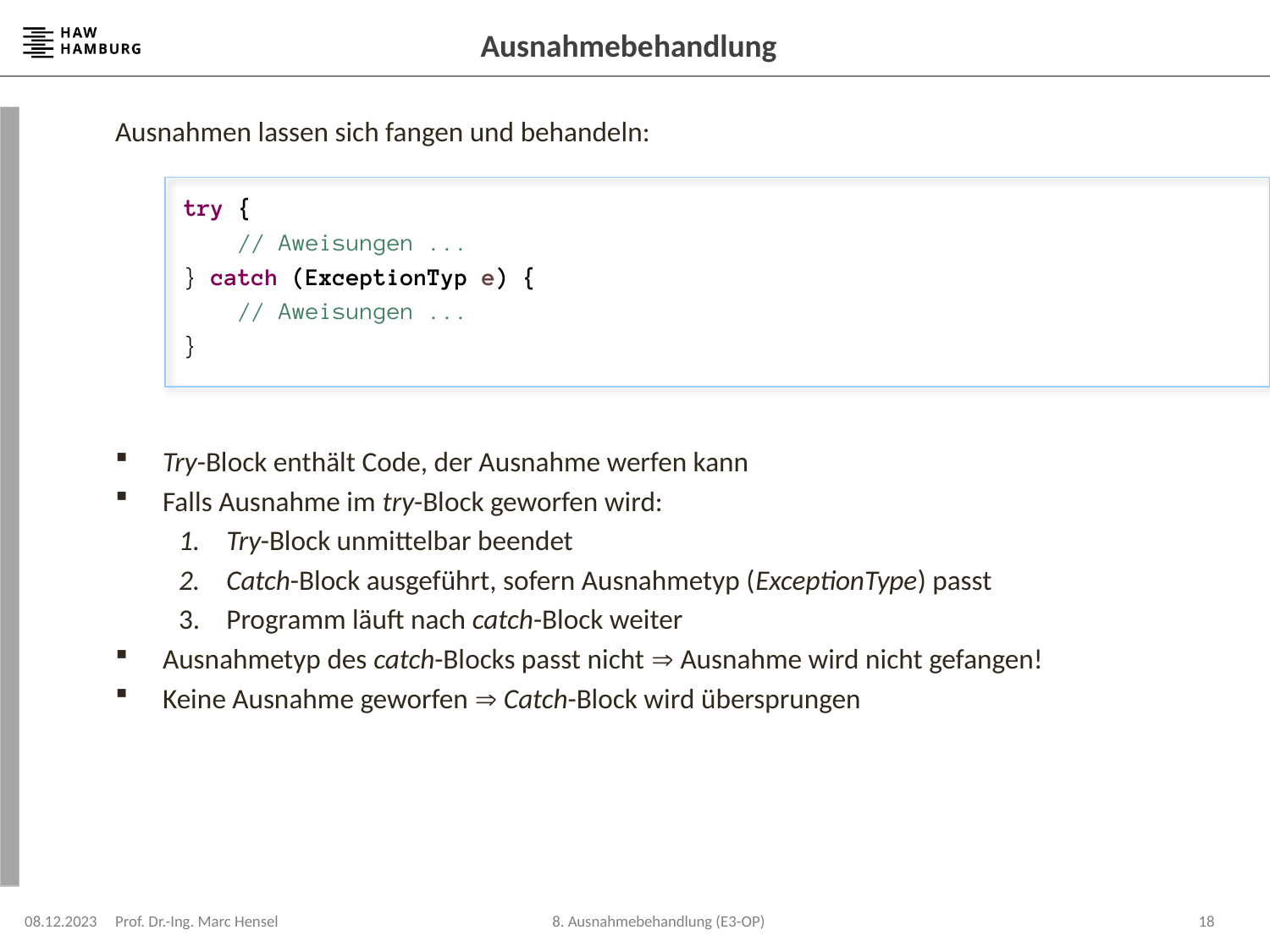

# Ausnahmebehandlung
Ausnahmen lassen sich fangen und behandeln:

 try {
     // Aweisungen ...
 } catch (ExceptionTyp e) {
     // Aweisungen ...
 }

Try-Block enthält Code, der Ausnahme werfen kann
Falls Ausnahme im try-Block geworfen wird:
Try-Block unmittelbar beendet
Catch-Block ausgeführt, sofern Ausnahmetyp (ExceptionType) passt
Programm läuft nach catch-Block weiter
Ausnahmetyp des catch-Blocks passt nicht ⇒ Ausnahme wird nicht gefangen!
Keine Ausnahme geworfen ⇒ Catch-Block wird übersprungen

08.12.2023
Prof. Dr.-Ing. Marc Hensel
18